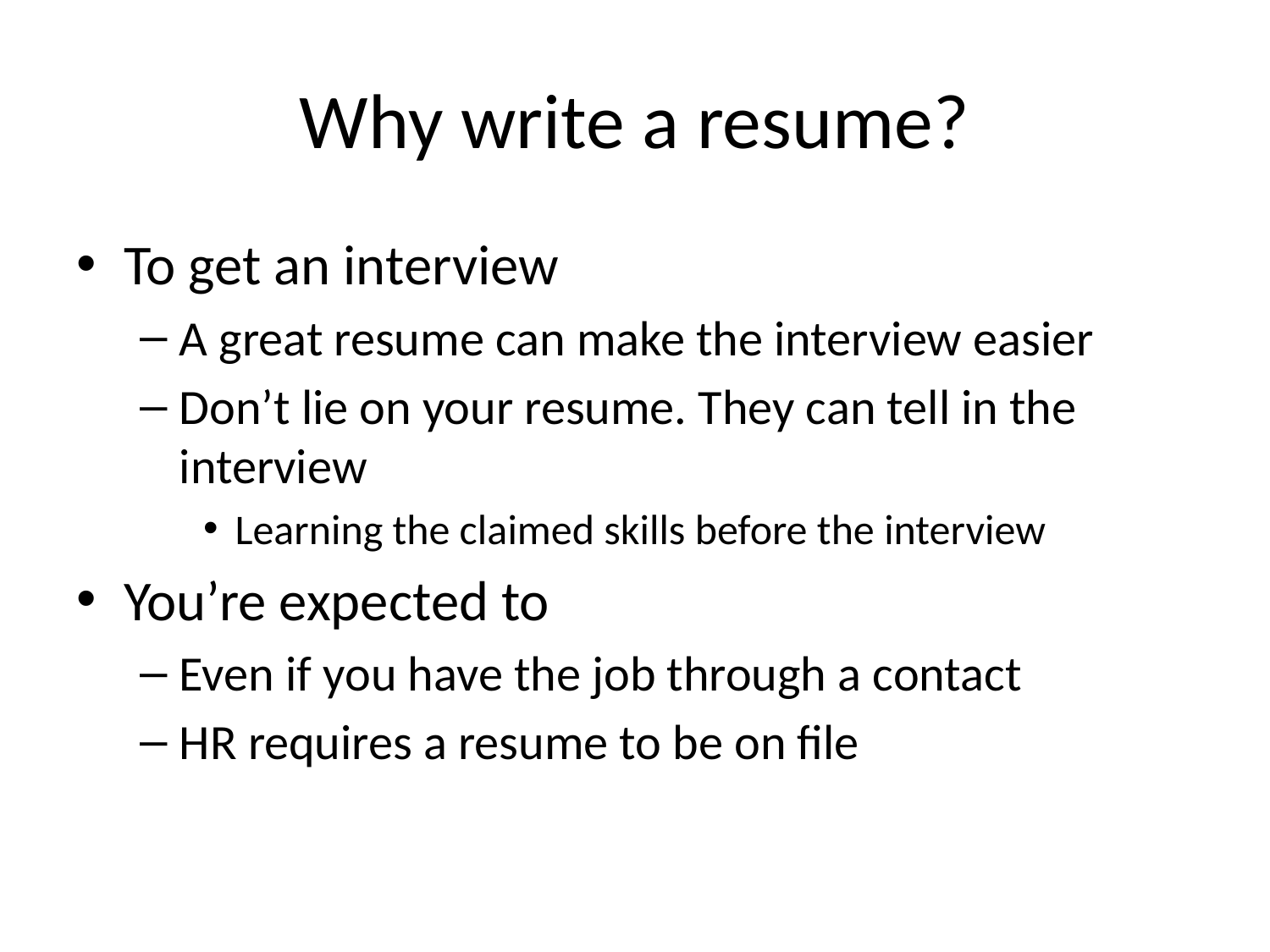

# Why write a resume?
To get an interview
A great resume can make the interview easier
Don’t lie on your resume. They can tell in the interview
Learning the claimed skills before the interview
You’re expected to
Even if you have the job through a contact
HR requires a resume to be on file